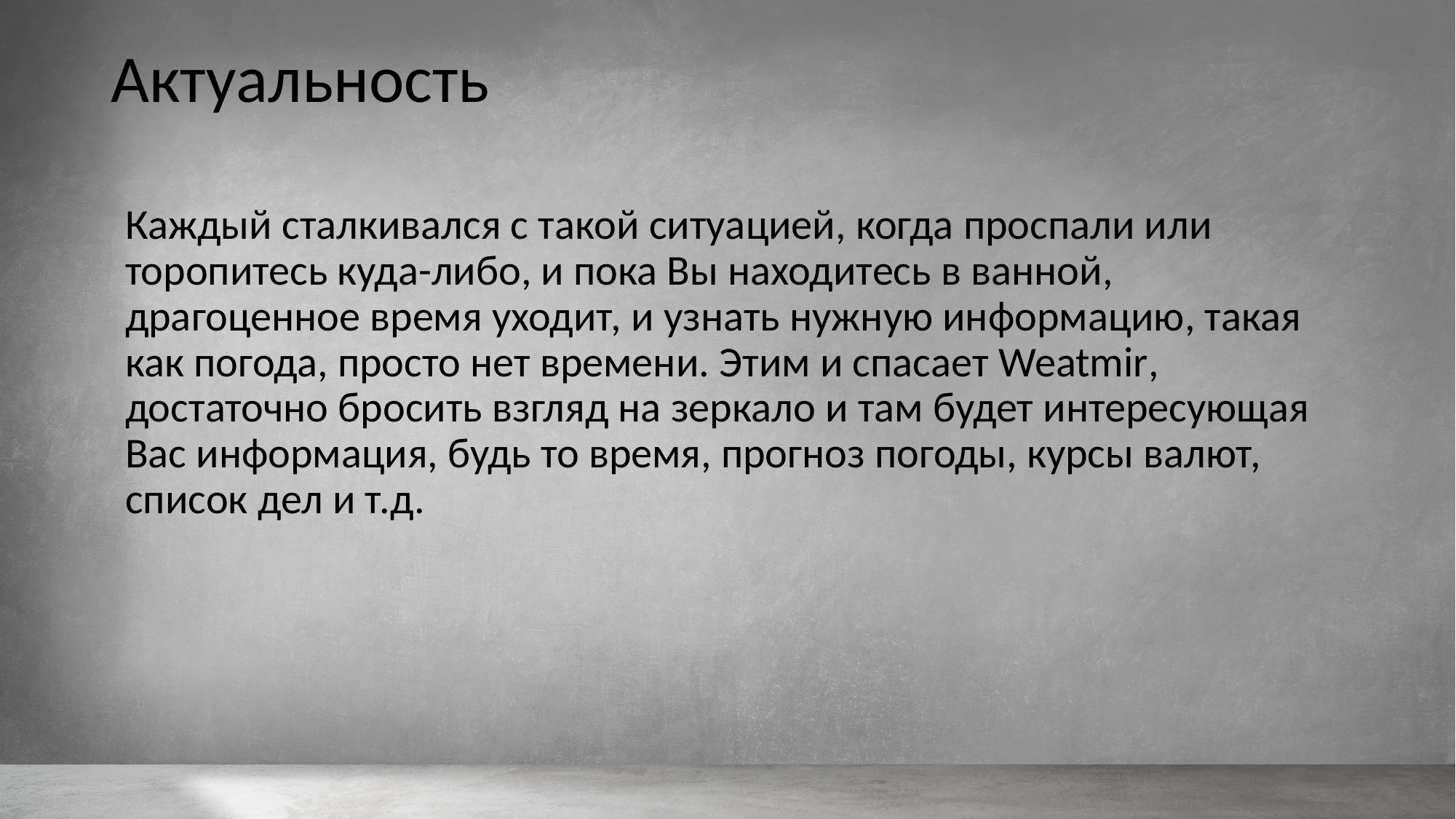

# Актуальность
Каждый сталкивался с такой ситуацией, когда проспали или торопитесь куда-либо, и пока Вы находитесь в ванной, драгоценное время уходит, и узнать нужную информацию, такая как погода, просто нет времени. Этим и спасает Weatmir, достаточно бросить взгляд на зеркало и там будет интересующая Вас информация, будь то время, прогноз погоды, курсы валют, список дел и т.д.